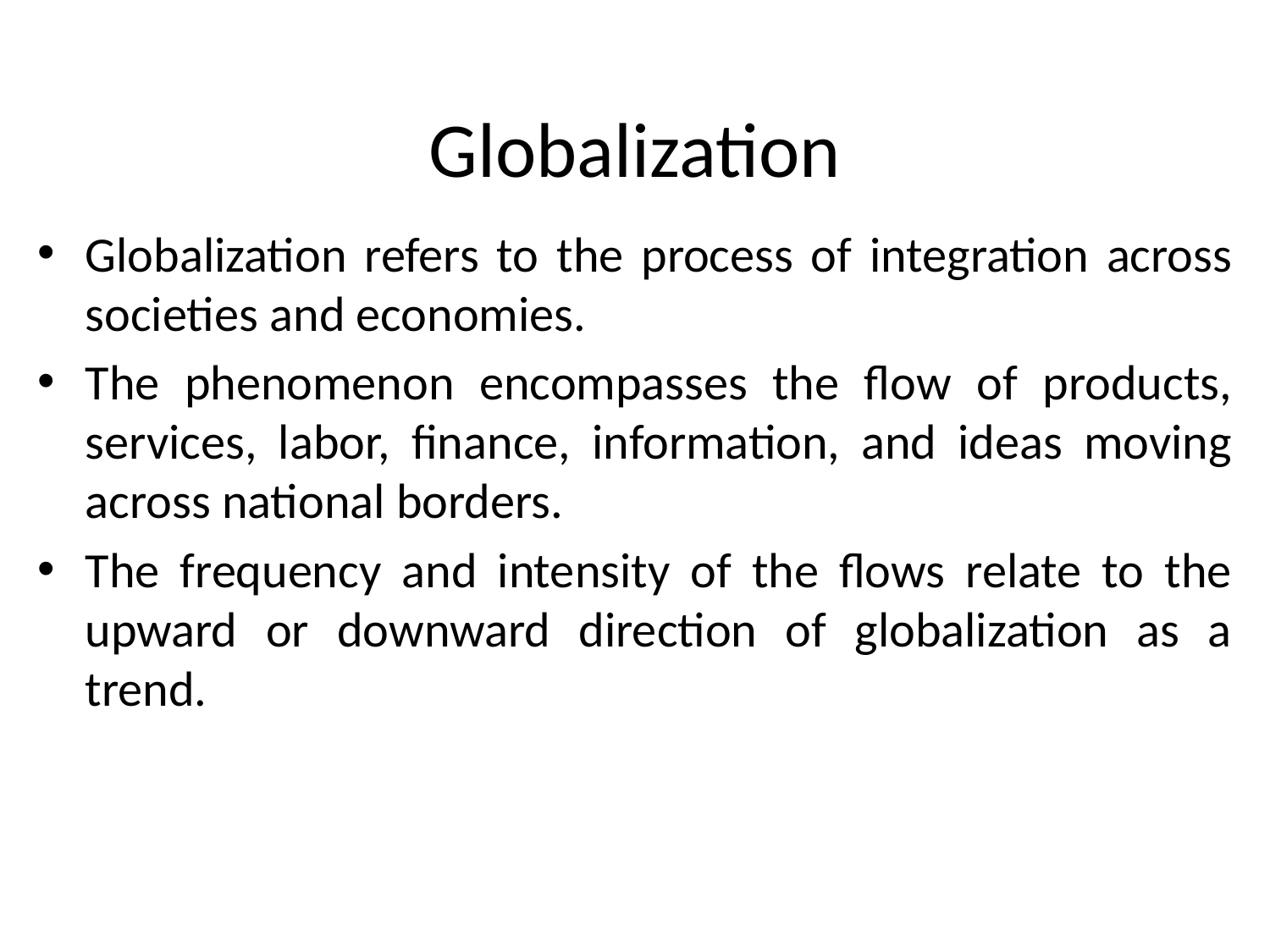

# Globalization
Globalization refers to the process of integration across societies and economies.
The phenomenon encompasses the flow of products, services, labor, finance, information, and ideas moving across national borders.
The frequency and intensity of the flows relate to the upward or downward direction of globalization as a trend.